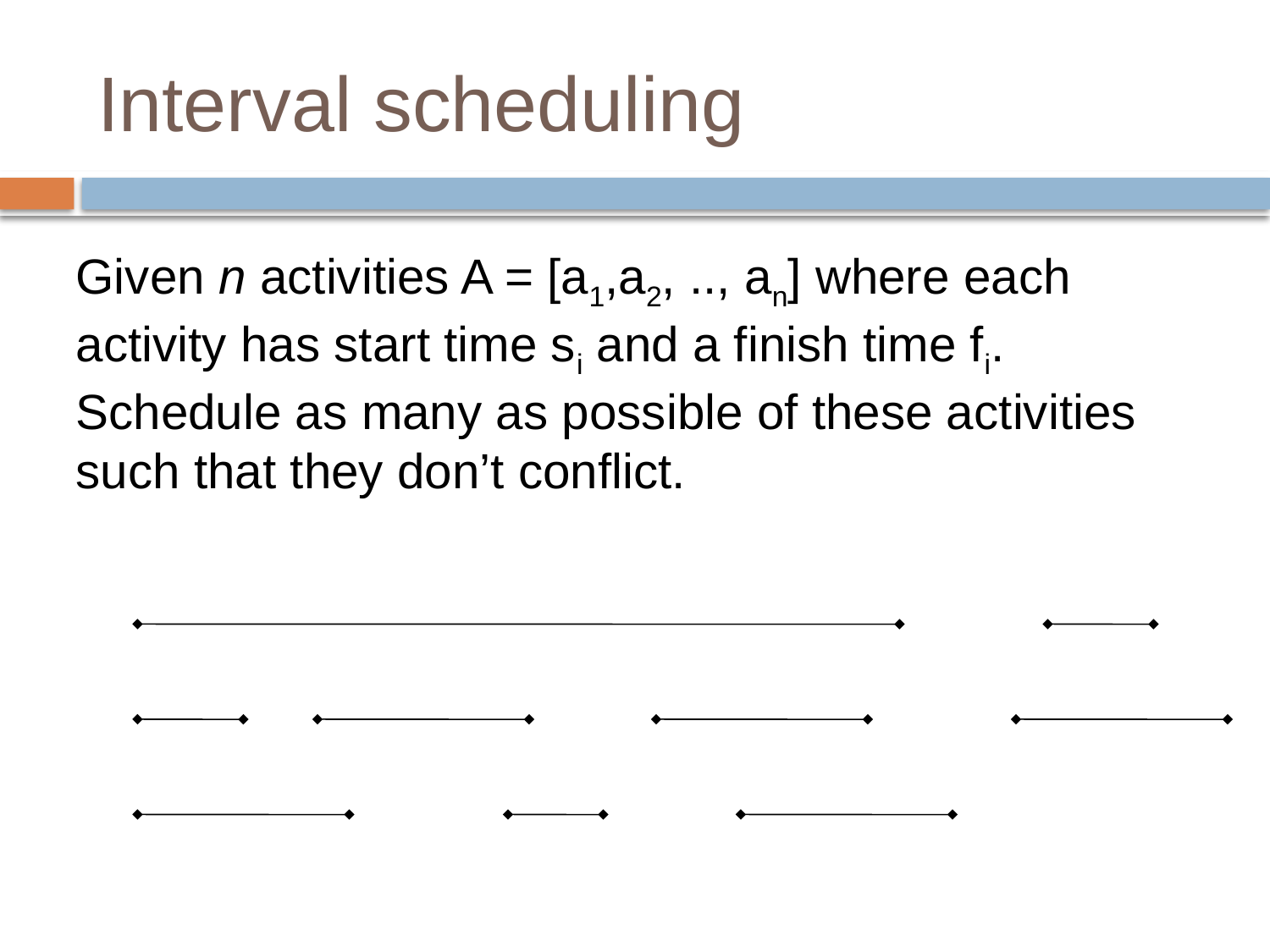

# Interval scheduling
Given n activities A = [a1,a2, .., an] where each activity has start time si and a finish time fi.  Schedule as many as possible of these activities such that they don’t conflict.